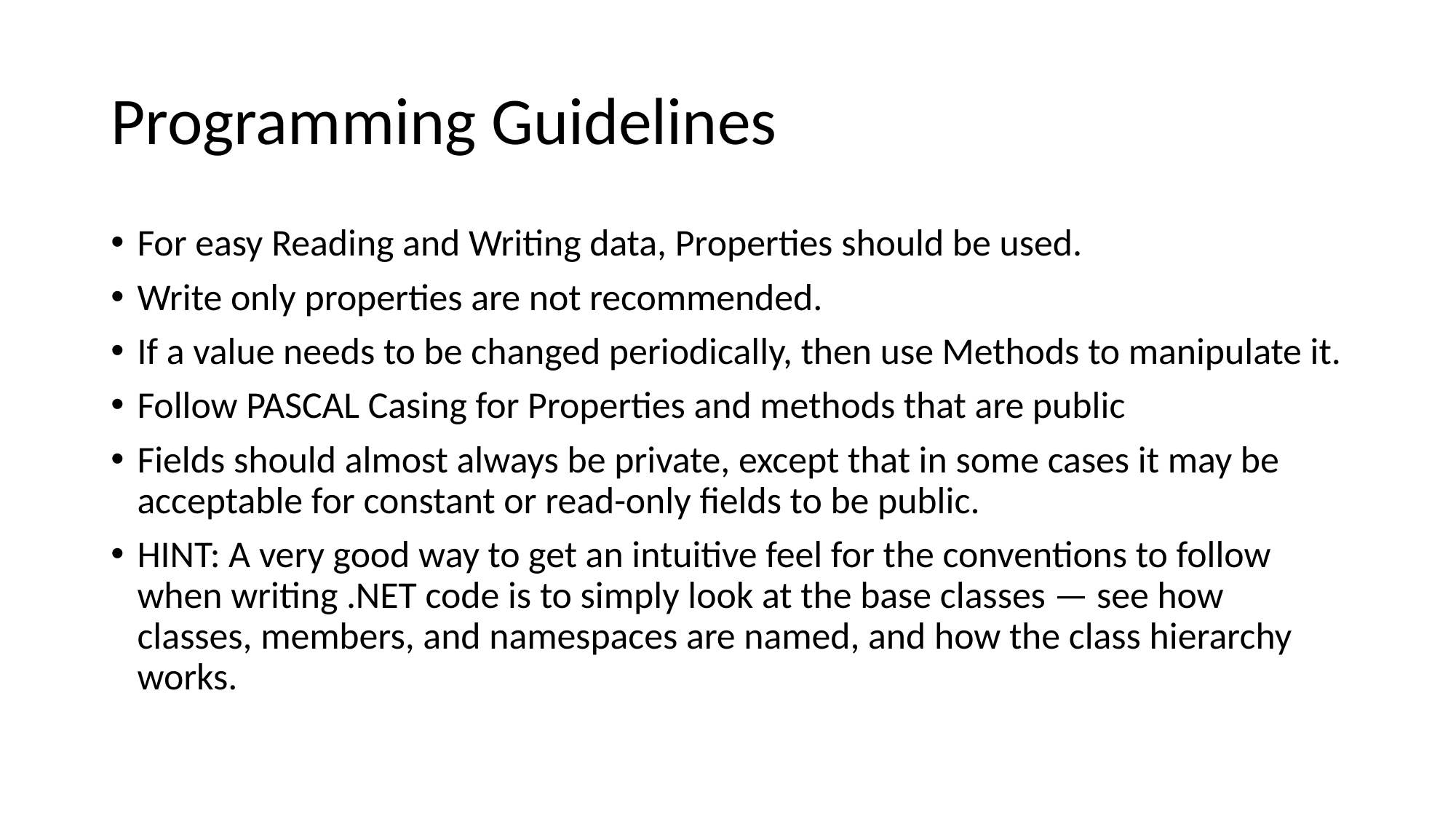

# Programming Guidelines
For easy Reading and Writing data, Properties should be used.
Write only properties are not recommended.
If a value needs to be changed periodically, then use Methods to manipulate it.
Follow PASCAL Casing for Properties and methods that are public
Fields should almost always be private, except that in some cases it may be acceptable for constant or read-only fields to be public.
HINT: A very good way to get an intuitive feel for the conventions to follow when writing .NET code is to simply look at the base classes — see how classes, members, and namespaces are named, and how the class hierarchy works.